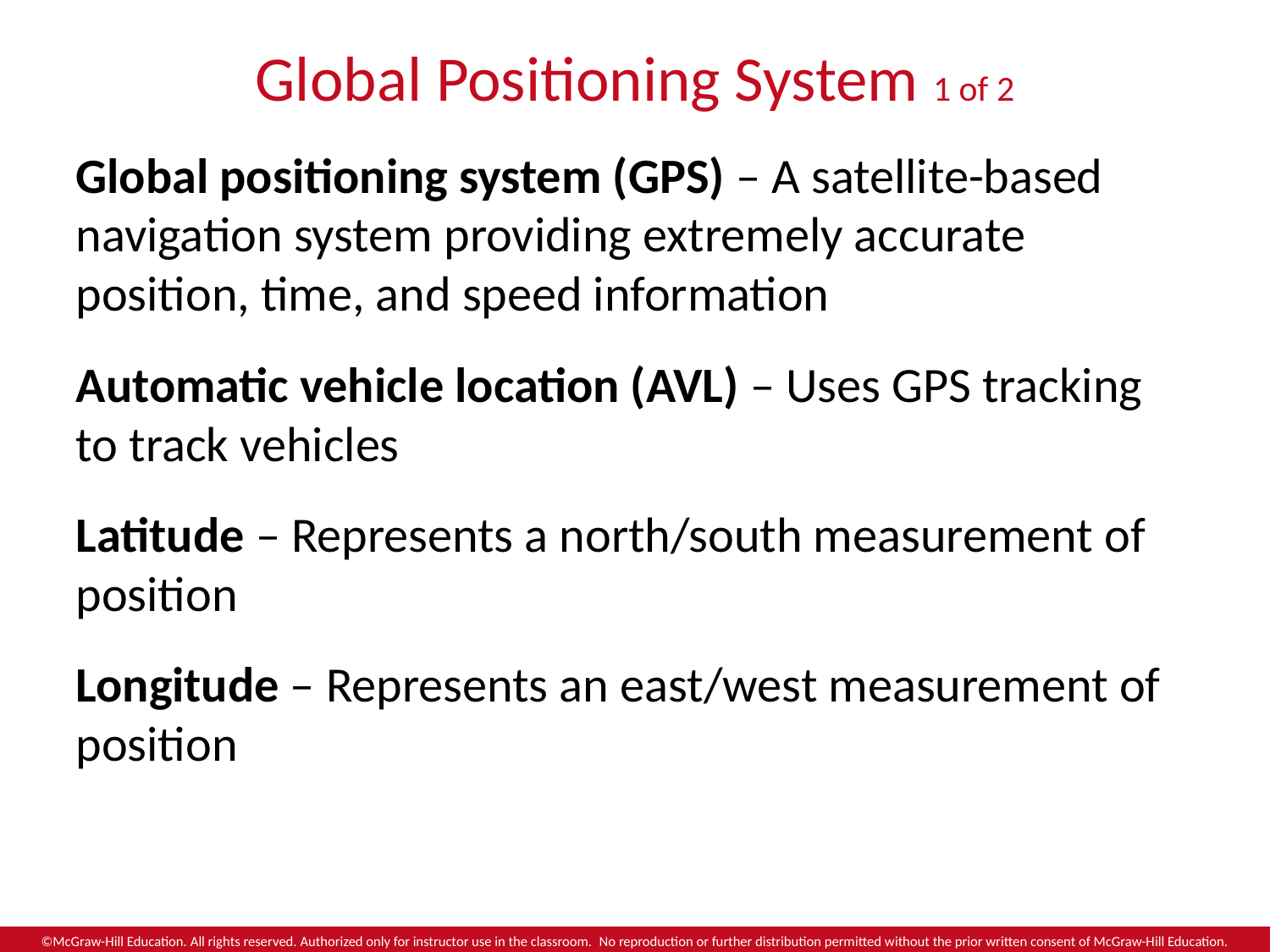

# Global Positioning System 1 of 2
Global positioning system (GPS) – A satellite-based navigation system providing extremely accurate position, time, and speed information
Automatic vehicle location (AVL) – Uses GPS tracking to track vehicles
Latitude – Represents a north/south measurement of position
Longitude – Represents an east/west measurement of position